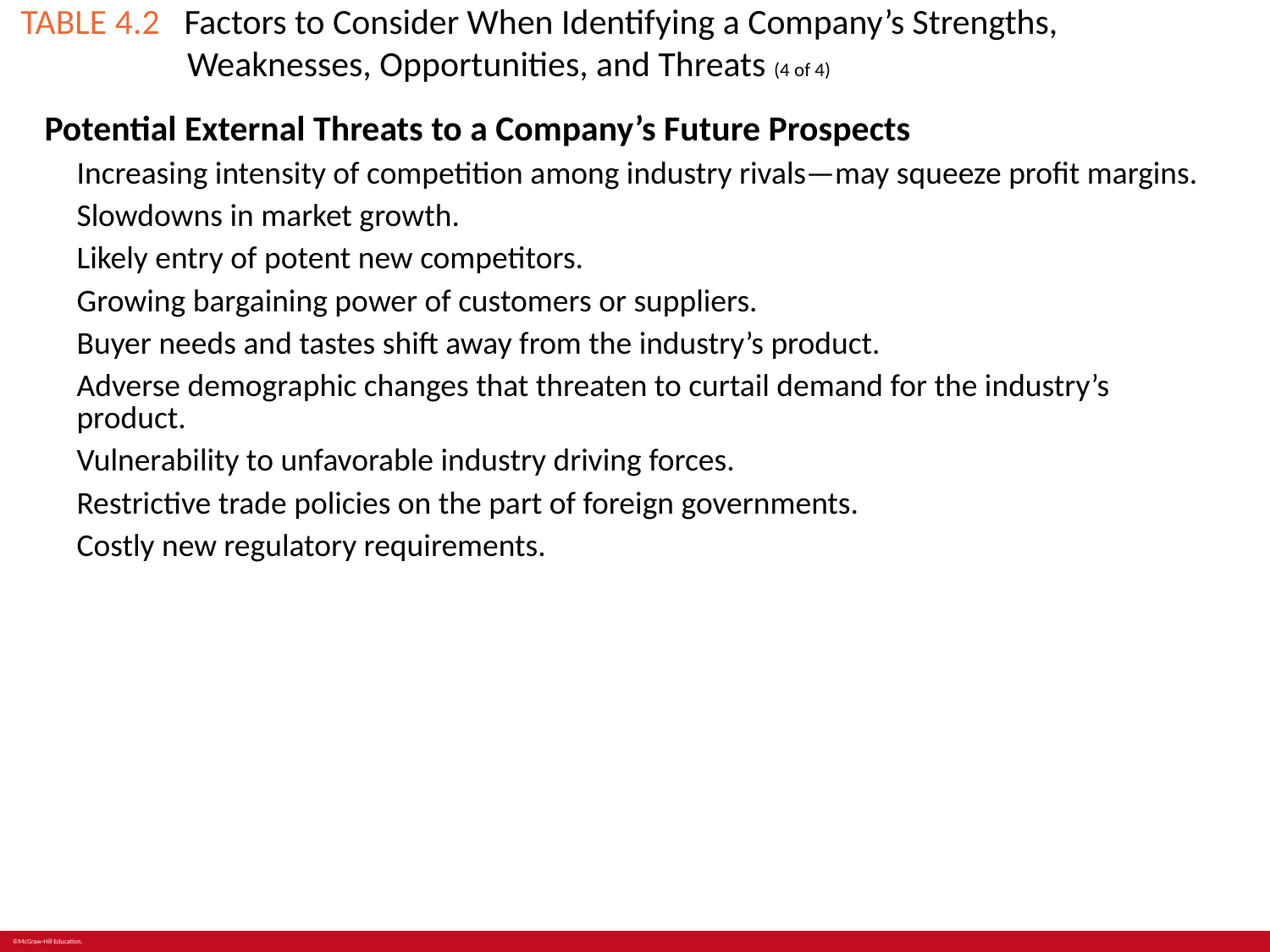

# TABLE 4.2   Factors to Consider When Identifying a Company’s Strengths, Weaknesses, Opportunities, and Threats (4 of 4)
| Potential External Threats to a Company’s Future Prospects Increasing intensity of competition among industry rivals—may squeeze profit margins. Slowdowns in market growth. Likely entry of potent new competitors. Growing bargaining power of customers or suppliers. Buyer needs and tastes shift away from the industry’s product. Adverse demographic changes that threaten to curtail demand for the industry’s product. Vulnerability to unfavorable industry driving forces. Restrictive trade policies on the part of foreign governments. Costly new regulatory requirements. |
| --- |